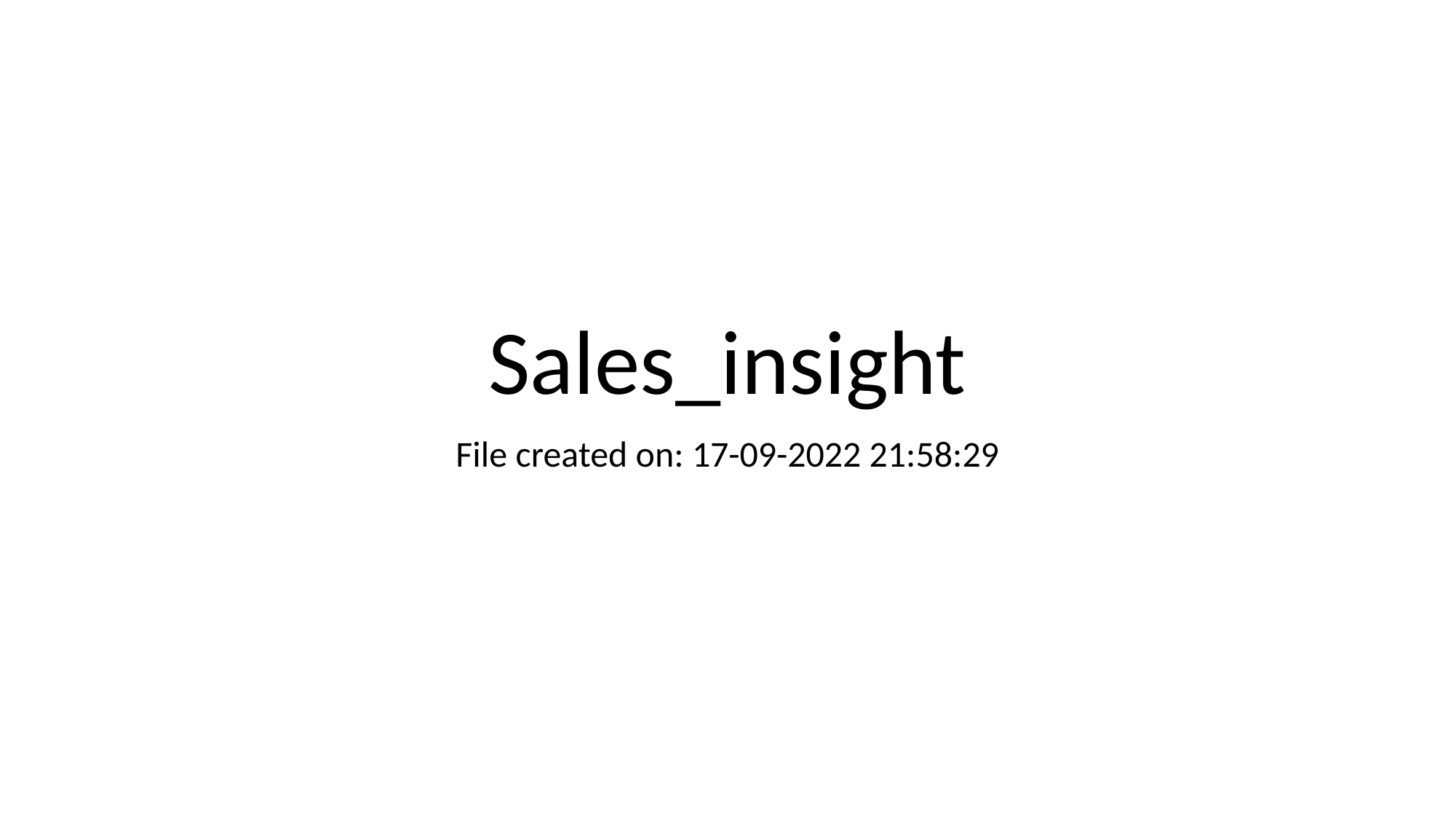

# Sales_insight
File created on: 17-09-2022 21:58:29